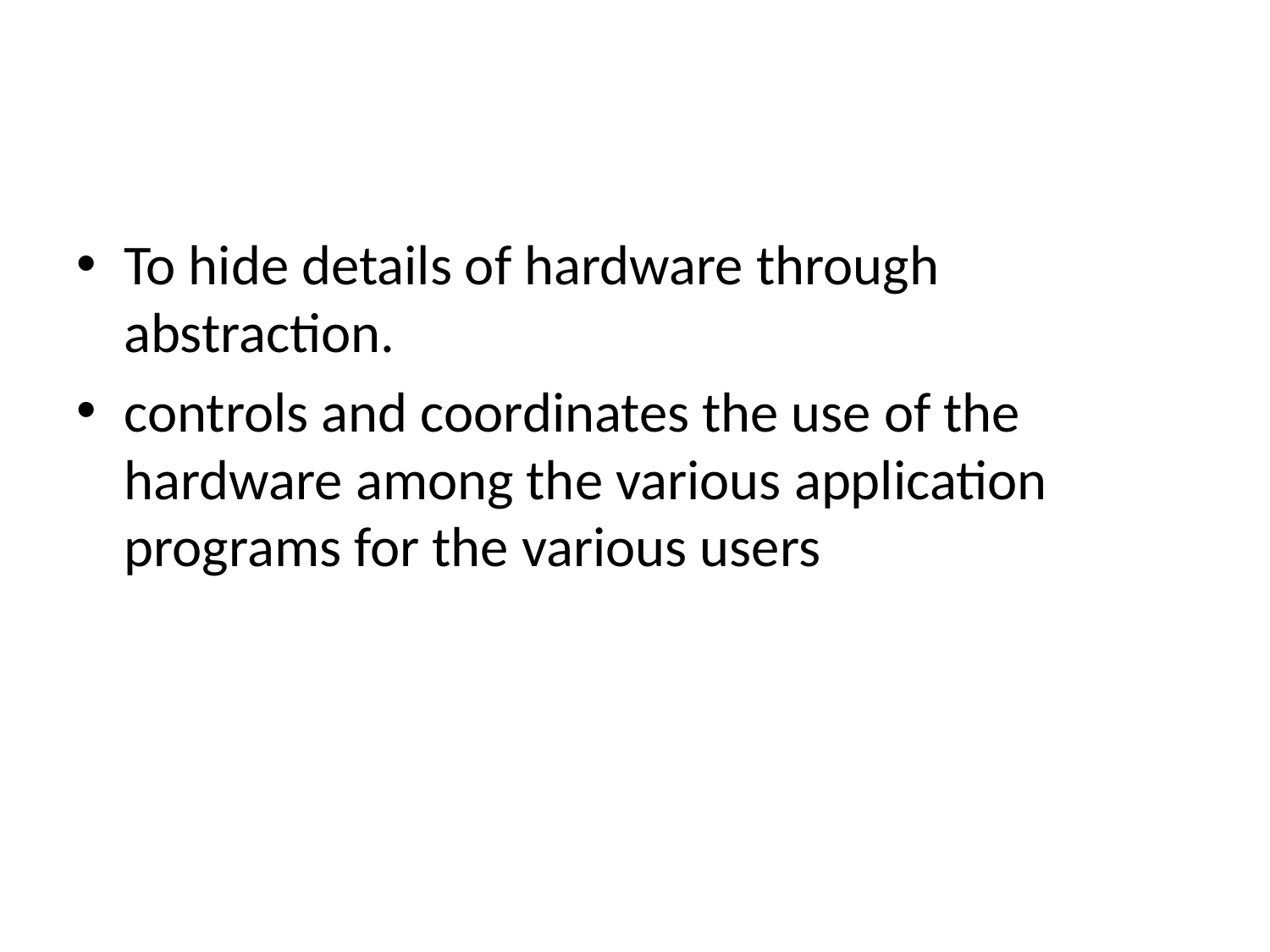

#
To hide details of hardware through abstraction.
controls and coordinates the use of the hardware among the various application programs for the various users